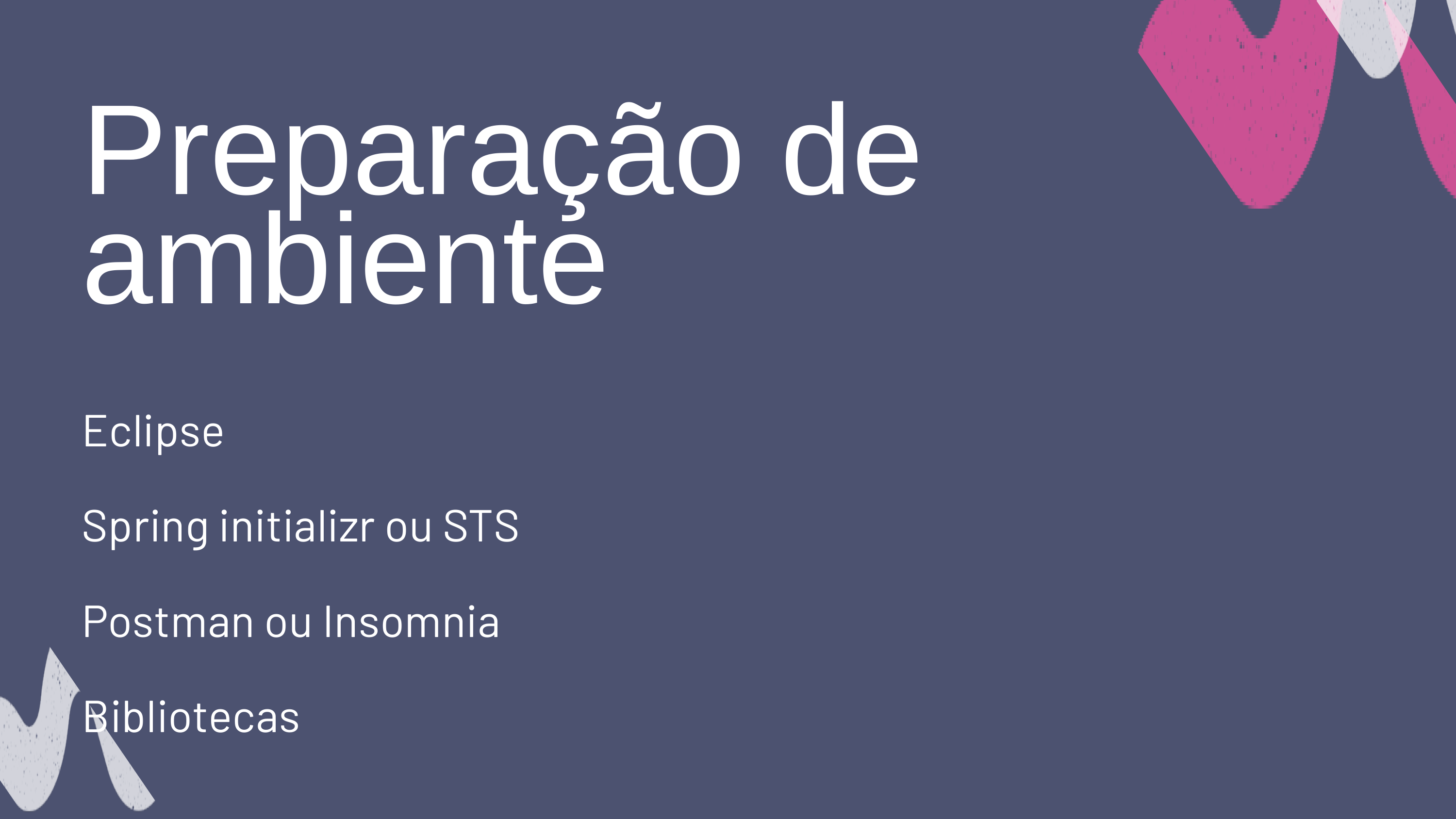

Preparação de ambiente
Eclipse
Spring initializr ou STS
Postman ou Insomnia
Bibliotecas